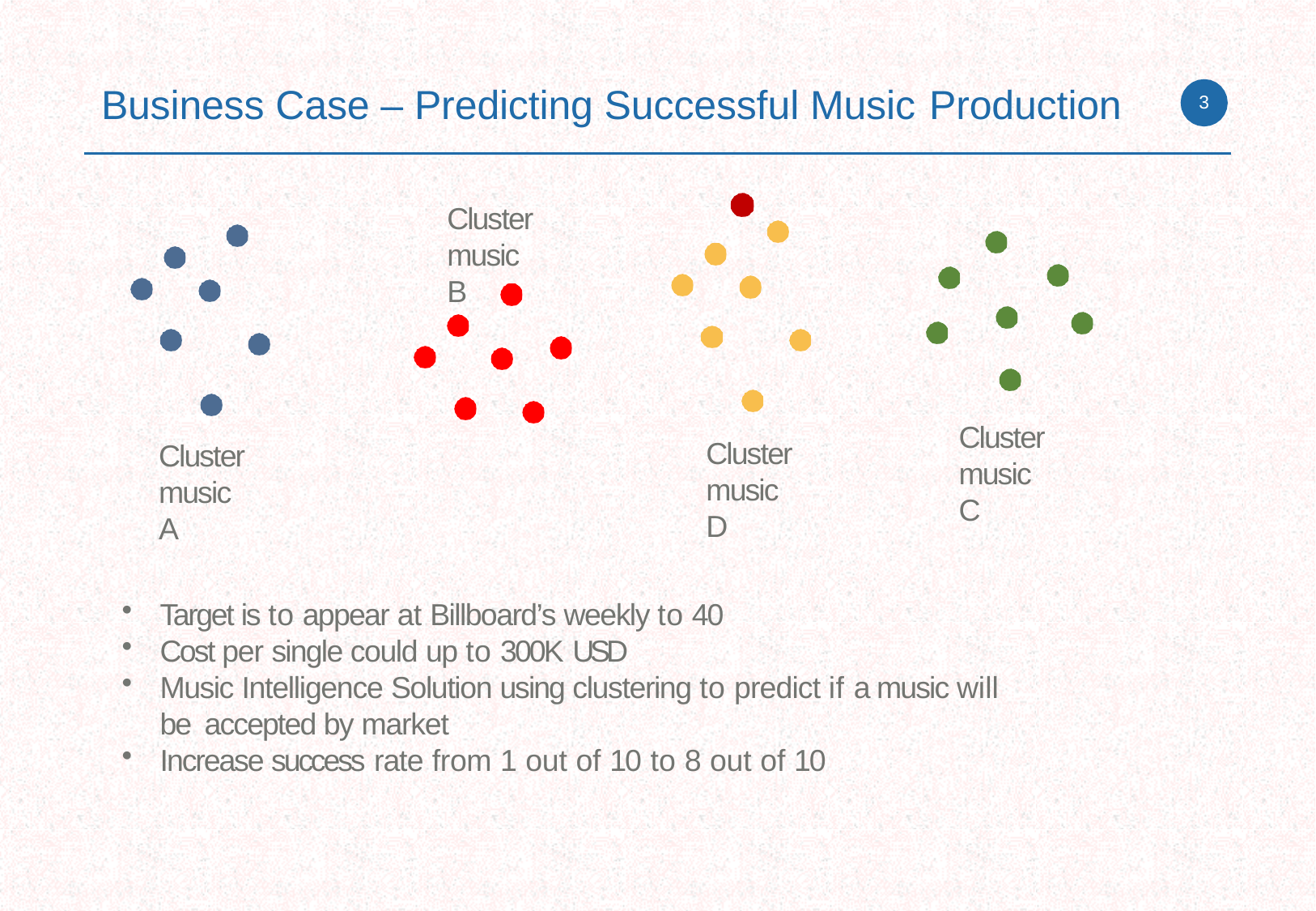

# Business Case – Predicting Successful Music Production
3

Cluster
music B

Cluster  music C
Cluster  music D
Cluster  music A
Target is to appear at Billboard’s weekly to 40
Cost per single could up to 300K USD
Music Intelligence Solution using clustering to predict if a music will be  accepted by market
Increase success rate from 1 out of 10 to 8 out of 10